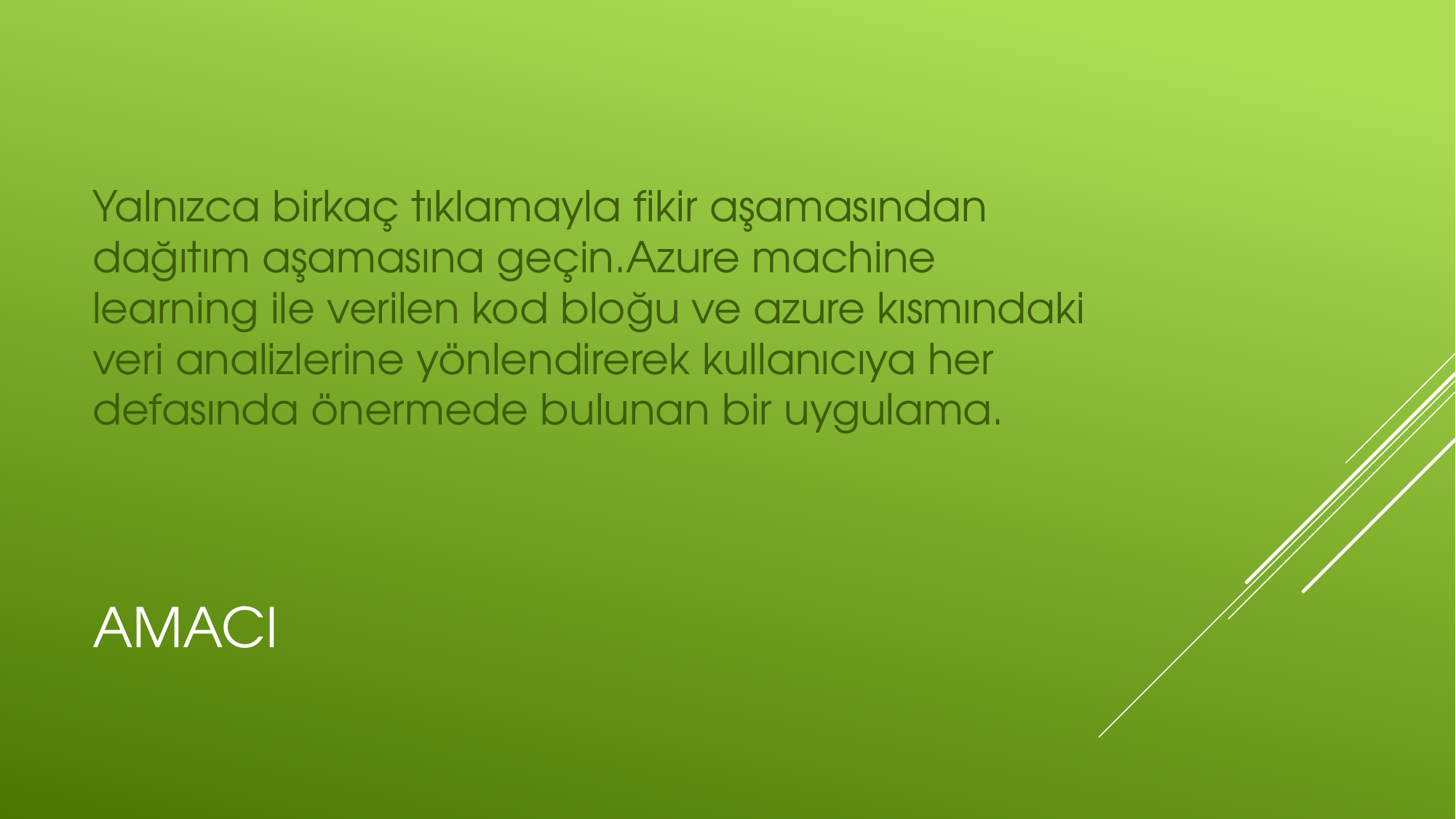

Yalnızca birkaç tıklamayla fikir aşamasından dağıtım aşamasına geçin.Azure machine learning ile verilen kod bloğu ve azure kısmındaki veri analizlerine yönlendirerek kullanıcıya her defasında önermede bulunan bir uygulama.

# AMACI